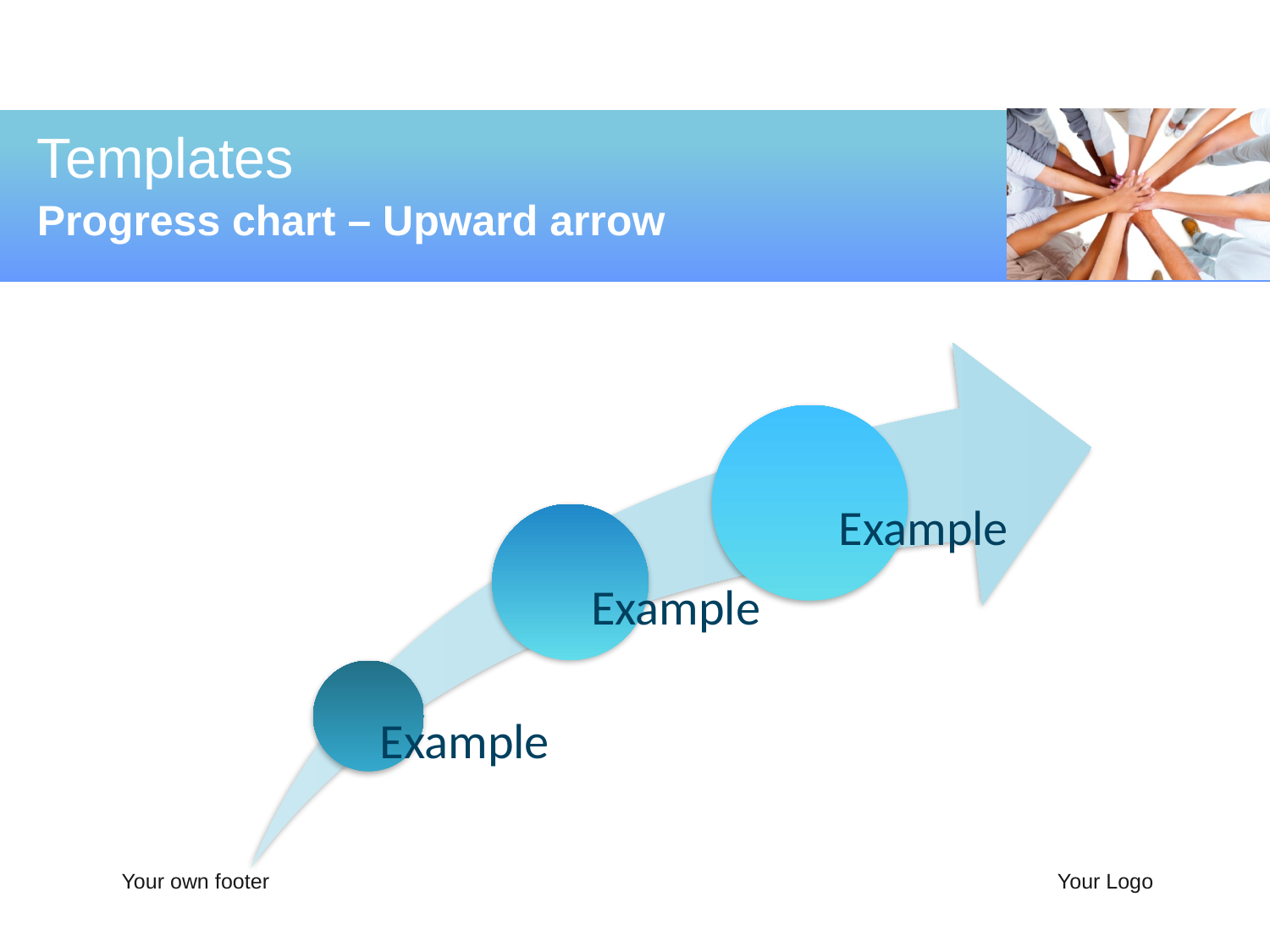

Templates
Progress chart – Upward arrow
Example
Example
Example
Your own footer
Your Logo